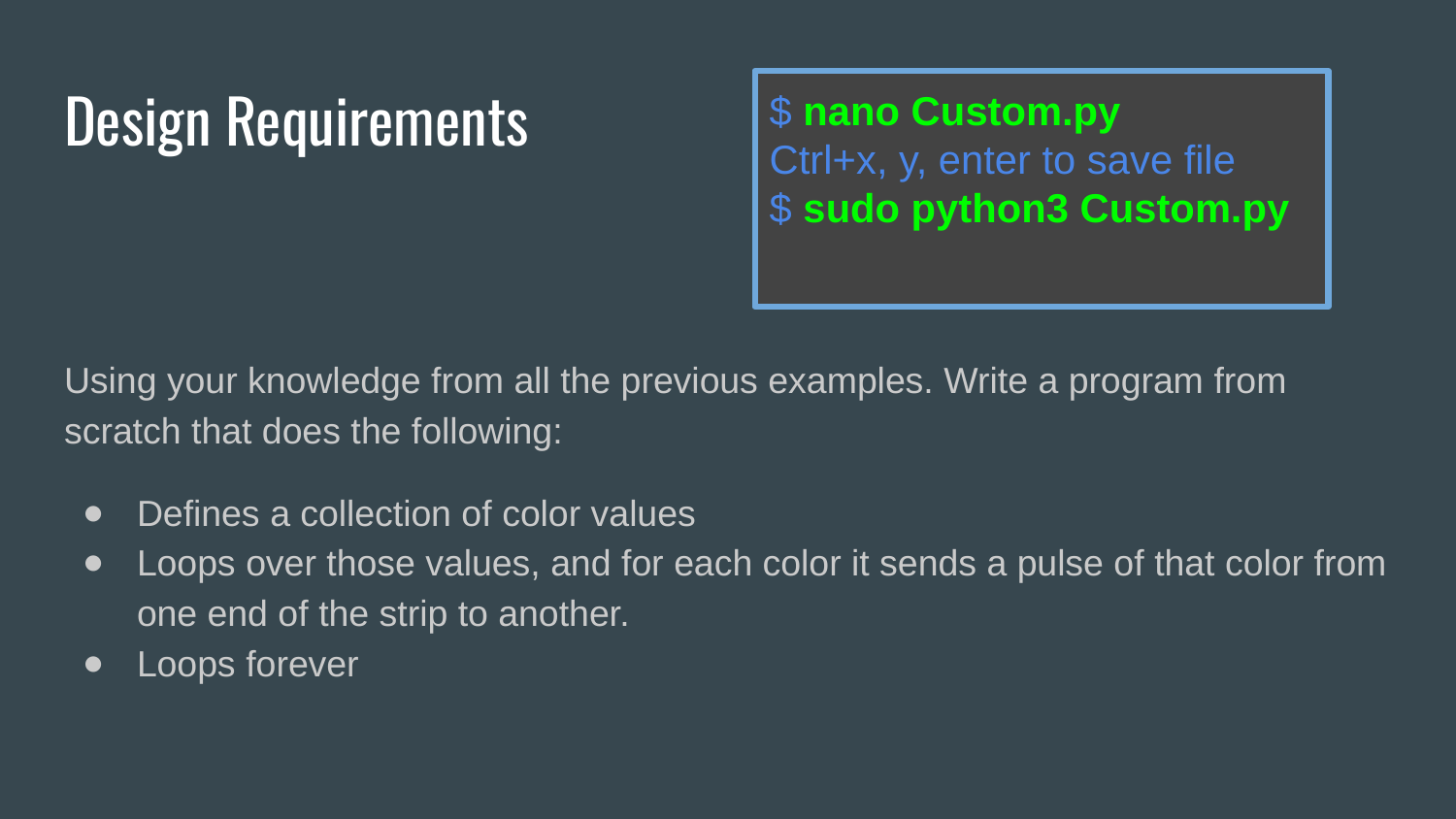

# Design Requirements
$ nano Custom.py
Ctrl+x, y, enter to save file
$ sudo python3 Custom.py

Using your knowledge from all the previous examples. Write a program from scratch that does the following:
Defines a collection of color values
Loops over those values, and for each color it sends a pulse of that color from one end of the strip to another.
Loops forever